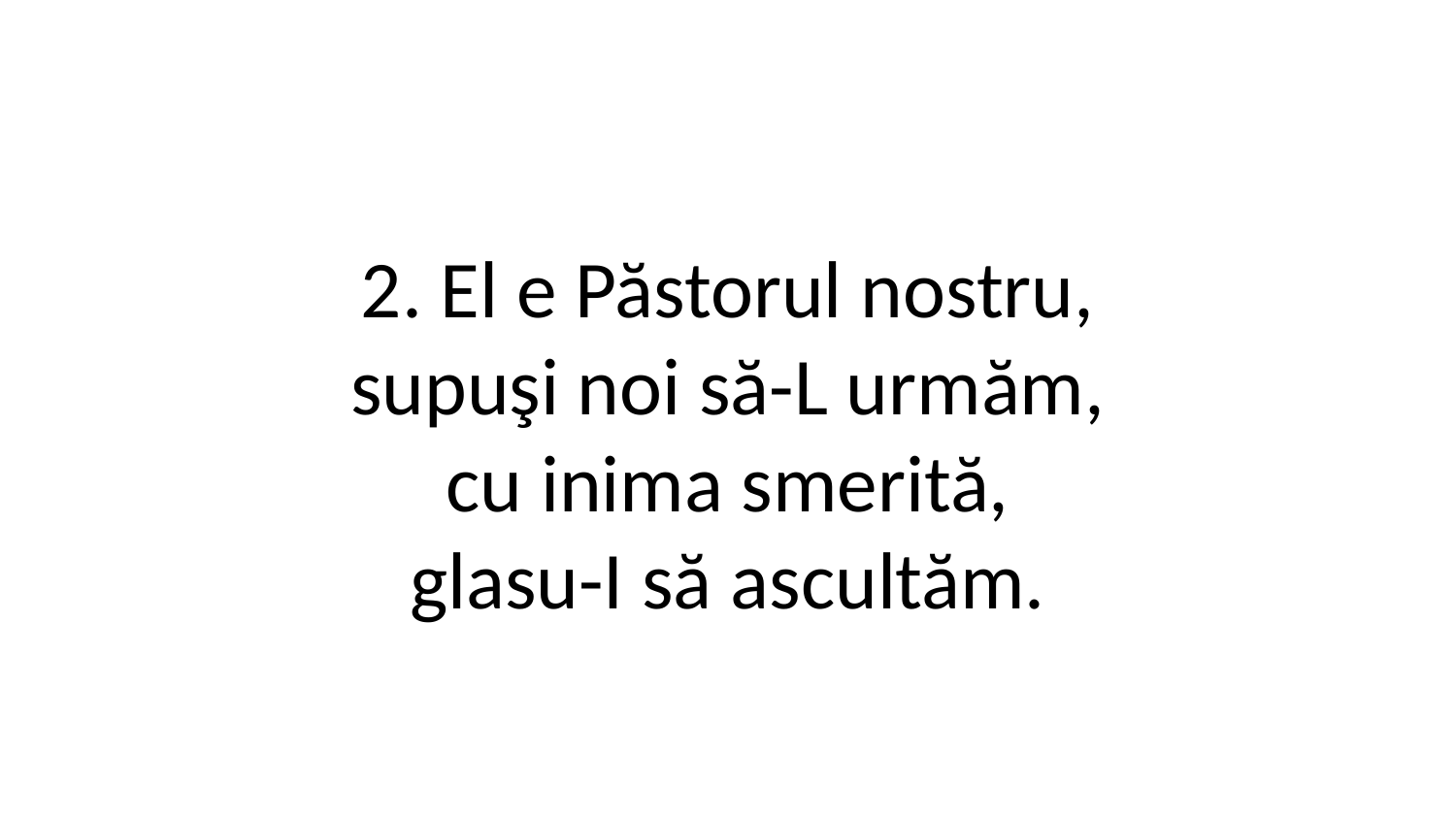

2. El e Păstorul nostru,
supuşi noi să-L urmăm,
cu inima smerită,
glasu-I să ascultăm.